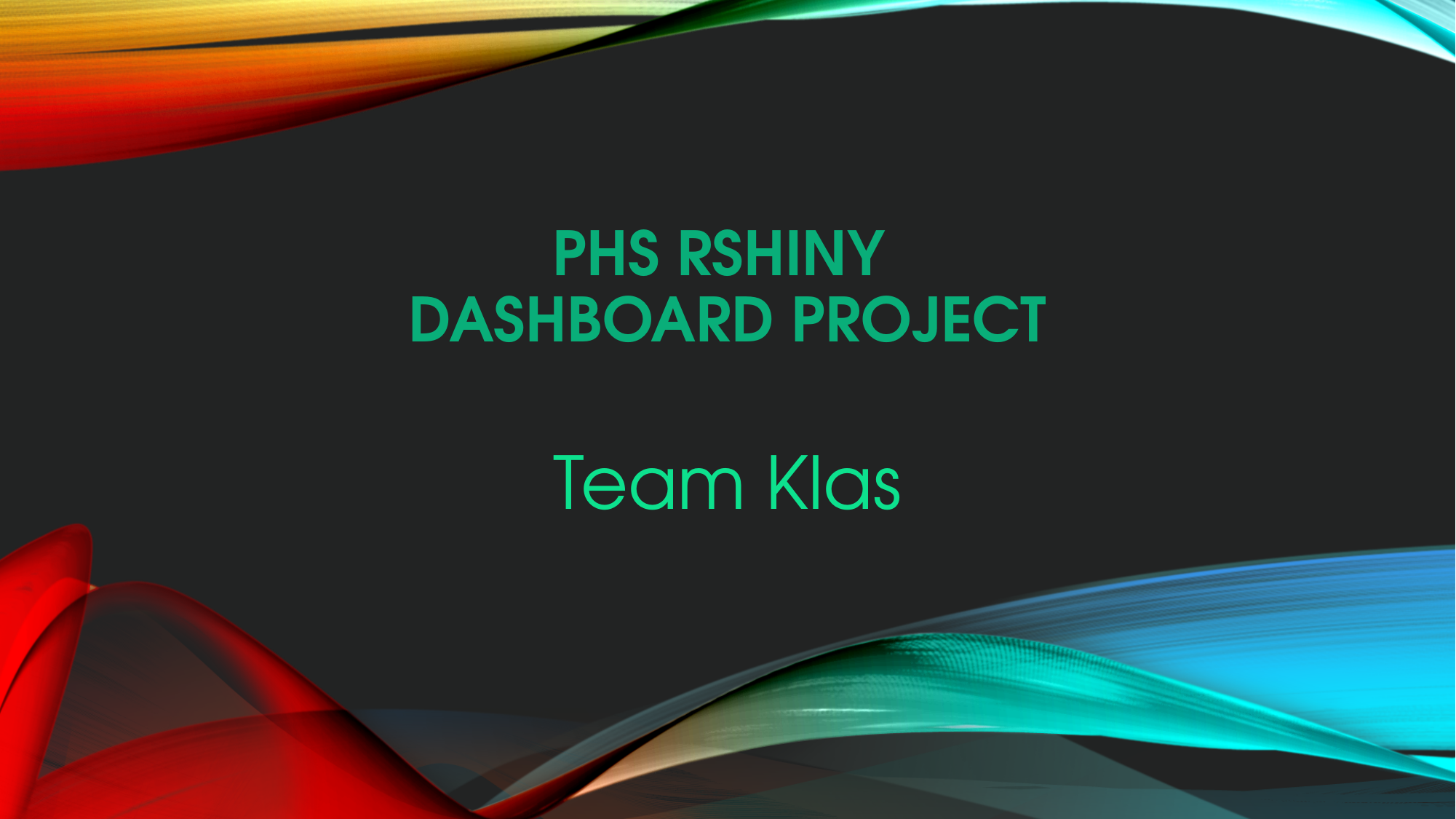

# PHS RShiny Dashboard Project
Team Klas